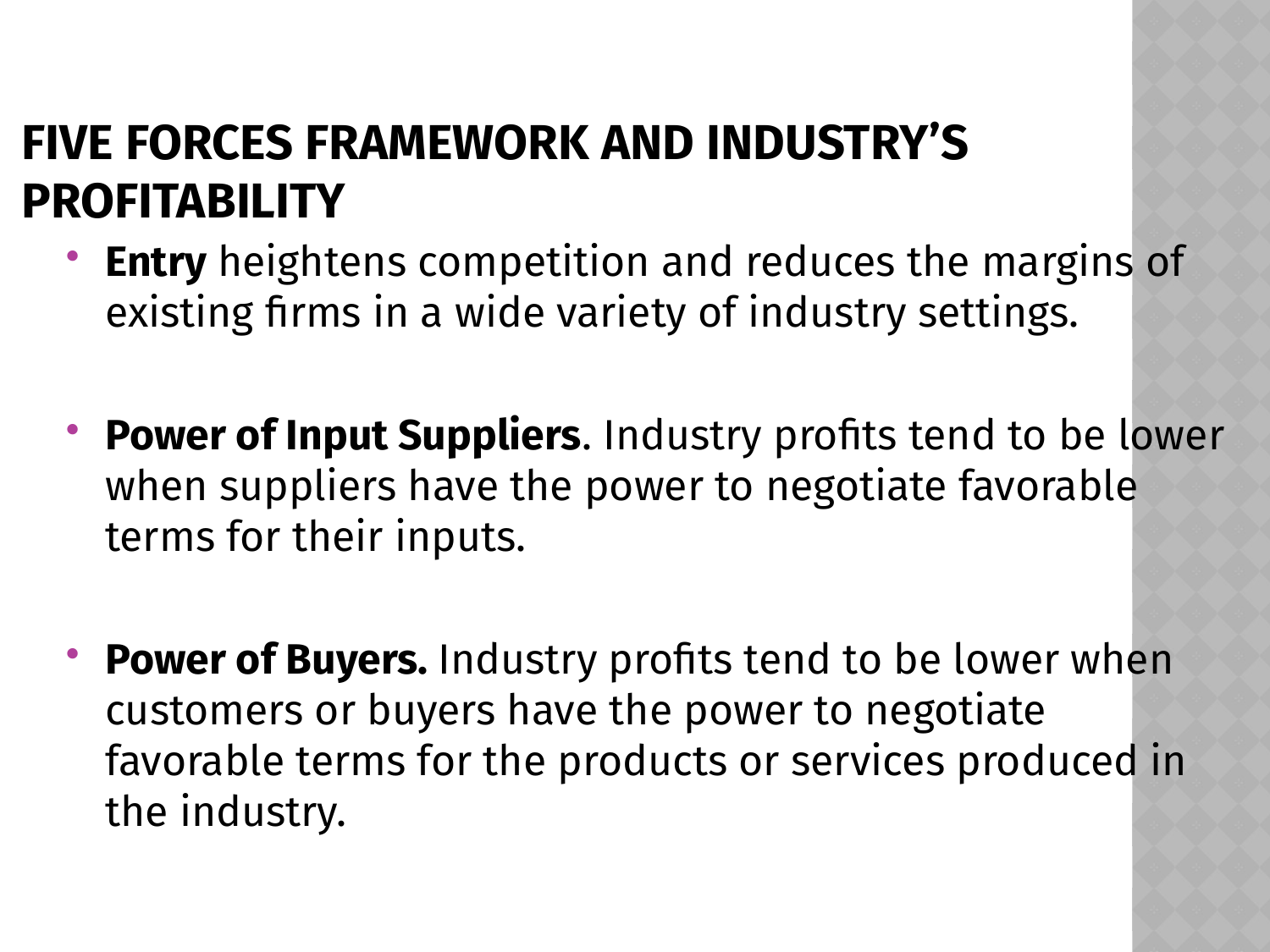

# Five forces framework and industry’s profitability
Entry heightens competition and reduces the margins of existing firms in a wide variety of industry settings.

Power of Input Suppliers. Industry profits tend to be lower when suppliers have the power to negotiate favorable terms for their inputs.

Power of Buyers. Industry profits tend to be lower when customers or buyers have the power to negotiate favorable terms for the products or services produced in the industry.